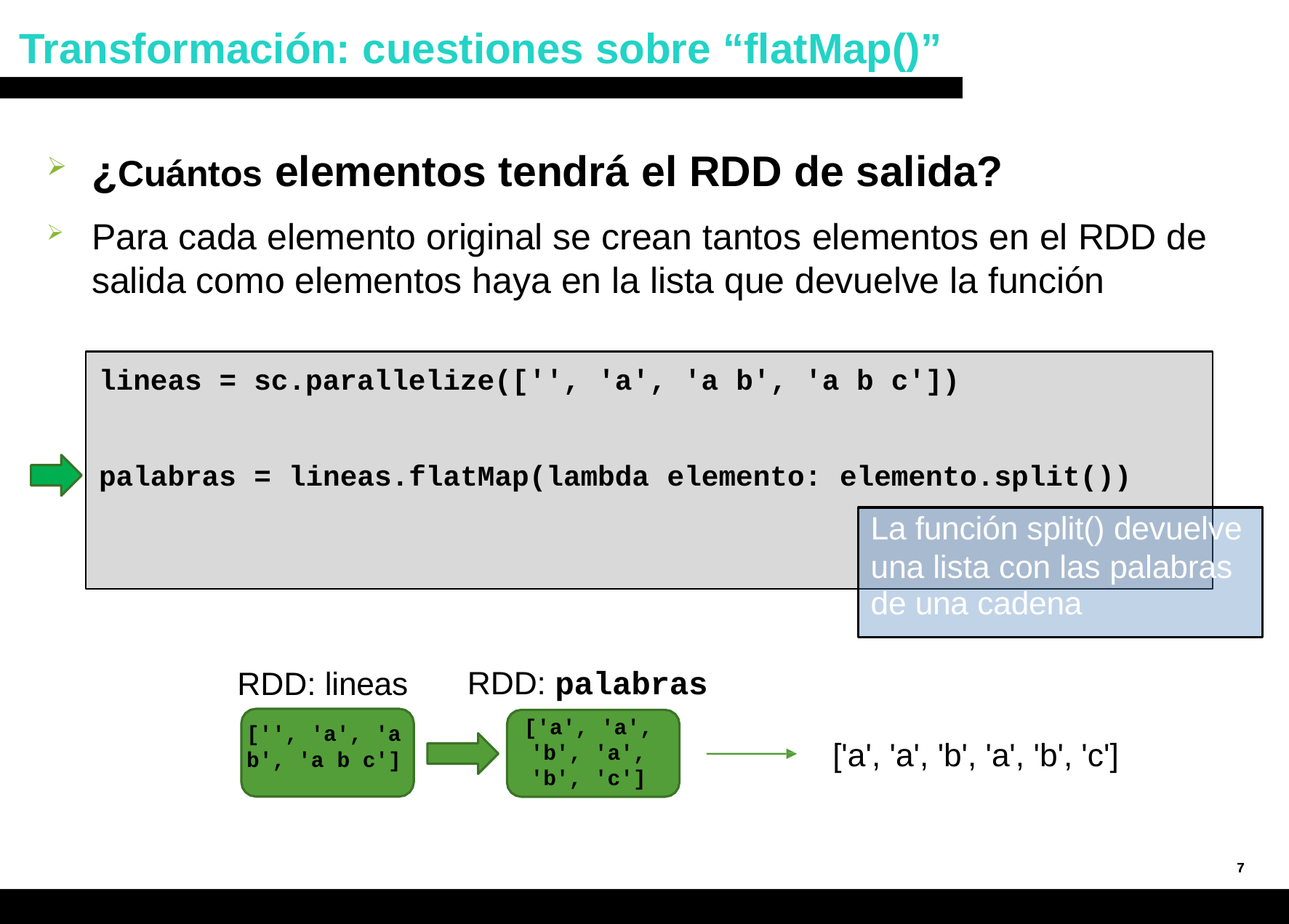

# Transformación: cuestiones sobre “flatMap()”

¿Cuántos elementos tendrá el RDD de salida?
Para cada elemento original se crean tantos elementos en el RDD de  salida como elementos haya en la lista que devuelve la función

lineas = sc.parallelize(['', 'a', 'a b', 'a b c'])

palabras = lineas.flatMap(lambda elemento: elemento.split())

La función split() devuelve
una lista con las palabras

de una cadena
RDD: palabras
RDD: lineas

['a', 'a',
'b', 'a',
'b', 'c']
['', 'a', 'a
b', 'a b c']
['a', 'a', 'b', 'a', 'b', 'c']

7